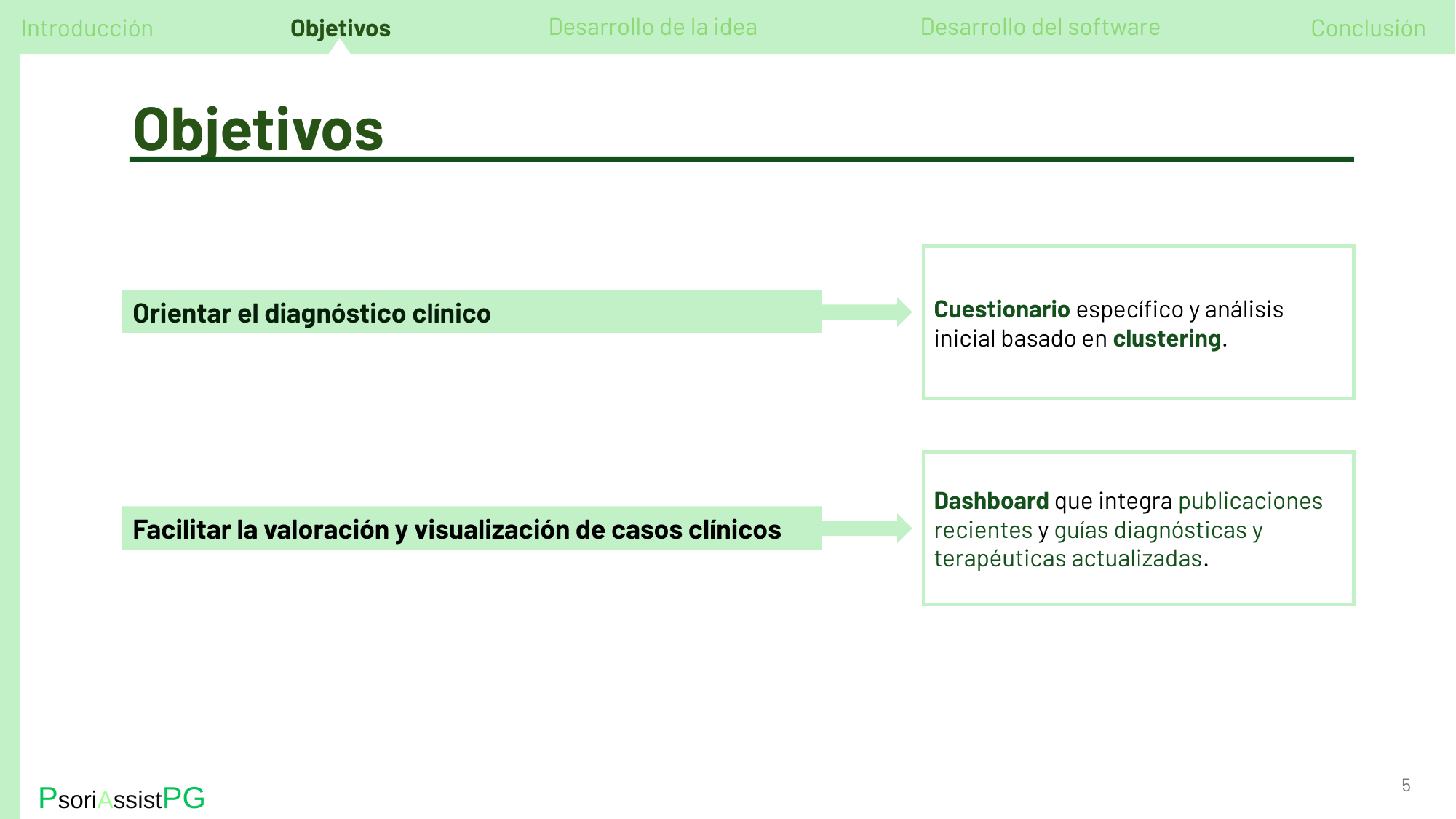

Desarrollo de la idea
Desarrollo del software
Introducción
Conclusión
Objetivos

Objetivos

Cuestionario específico y análisis inicial basado en clustering.

Orientar el diagnóstico clínico
Dashboard que integra publicaciones recientes y guías diagnósticas y terapéuticas actualizadas.

Facilitar la valoración y visualización de casos clínicos
5
PsoriAssistPG